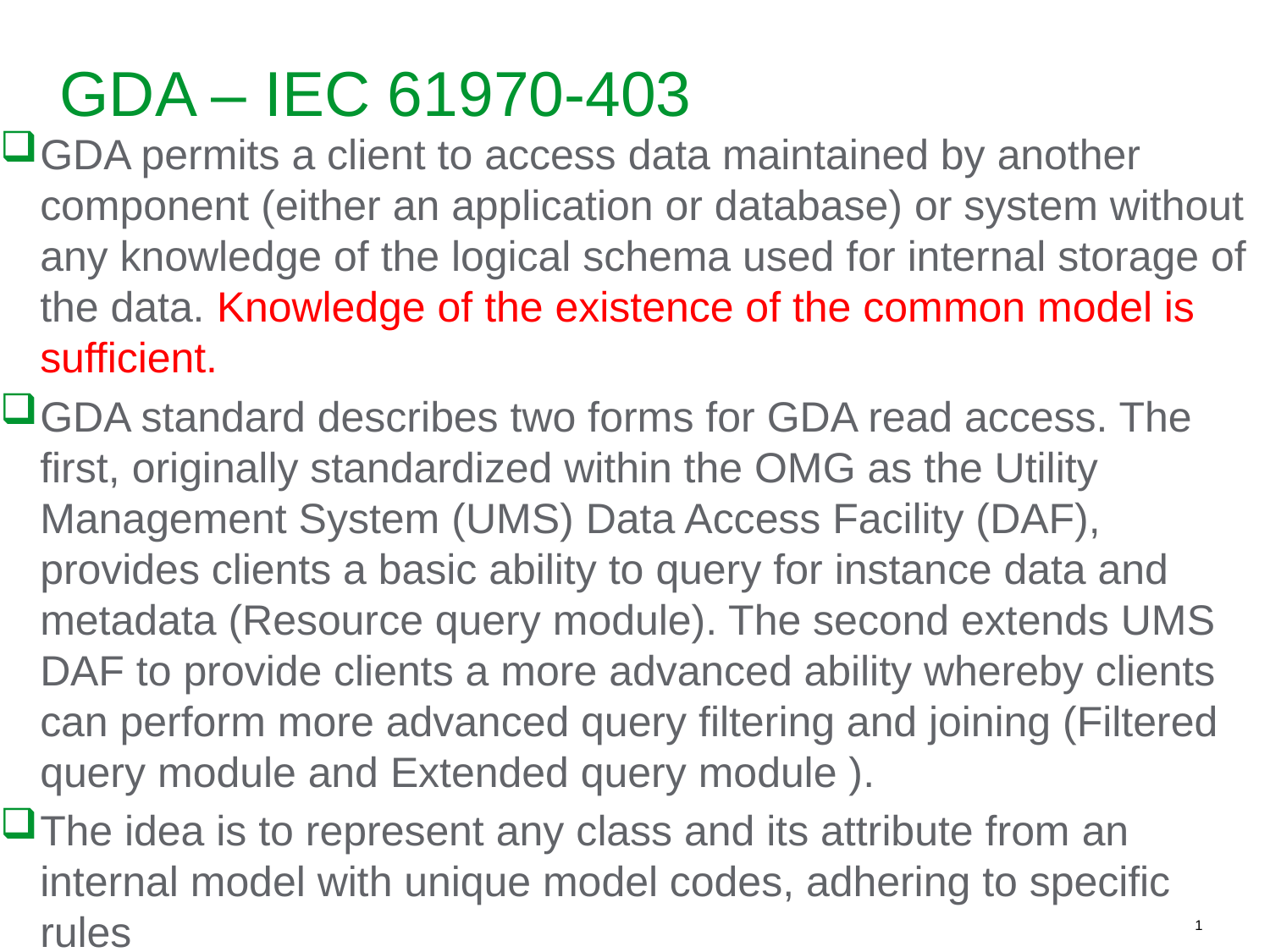

# GDA – IEC 61970-403
GDA permits a client to access data maintained by another component (either an application or database) or system without any knowledge of the logical schema used for internal storage of the data. Knowledge of the existence of the common model is sufficient.
GDA standard describes two forms for GDA read access. The first, originally standardized within the OMG as the Utility Management System (UMS) Data Access Facility (DAF), provides clients a basic ability to query for instance data and metadata (Resource query module). The second extends UMS DAF to provide clients a more advanced ability whereby clients can perform more advanced query filtering and joining (Filtered query module and Extended query module ).
The idea is to represent any class and its attribute from an internal model with unique model codes, adhering to specific rules